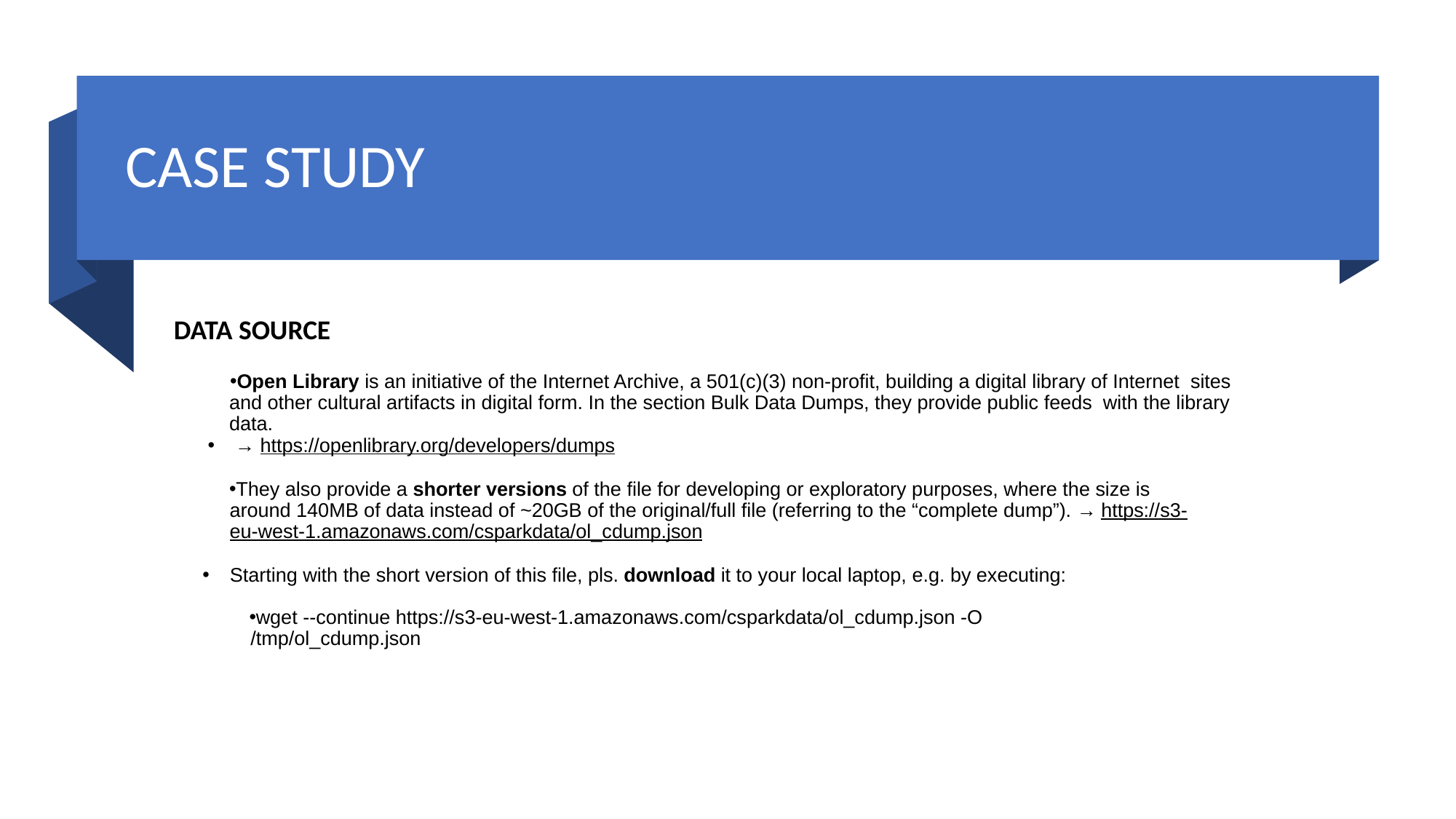

# CASE STUDY

Open Library is an initiative of the Internet Archive, a 501(c)(3) non-profit, building a digital library of Internet  sites and other cultural artifacts in digital form. In the section Bulk Data Dumps, they provide public feeds  with the library data.
→ https://openlibrary.org/developers/dumps
They also provide a shorter versions of the file for developing or exploratory purposes, where the size is  around 140MB of data instead of ~20GB of the original/full file (referring to the “complete dump”). → https://s3-eu-west-1.amazonaws.com/csparkdata/ol_cdump.json
Starting with the short version of this file, pls. download it to your local laptop, e.g. by executing:
wget --continue https://s3-eu-west-1.amazonaws.com/csparkdata/ol_cdump.json -O  /tmp/ol_cdump.json
DATA SOURCE